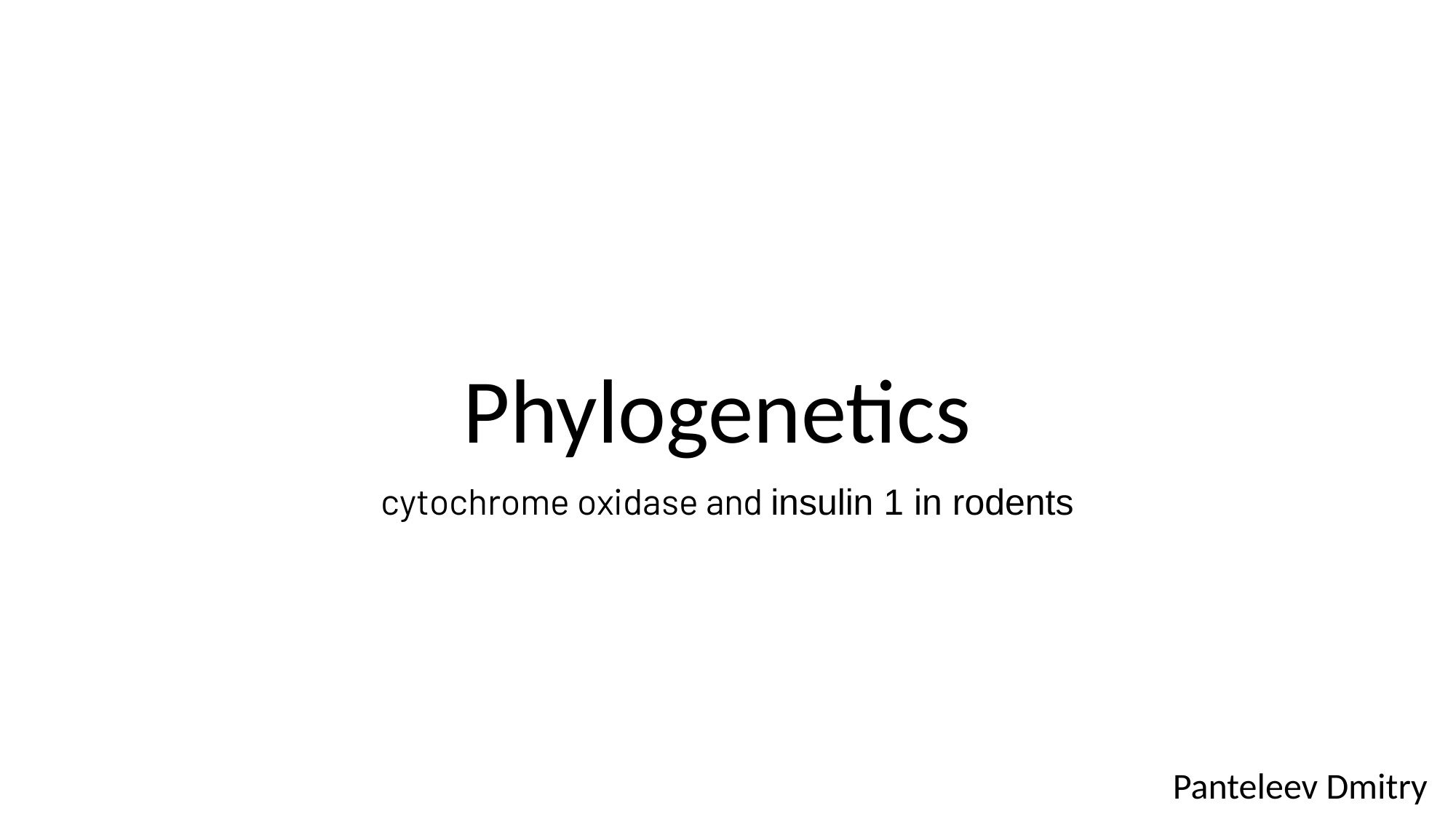

# Phylogenetics
cytochrome oxidase and insulin 1 in rodents
Panteleev Dmitry